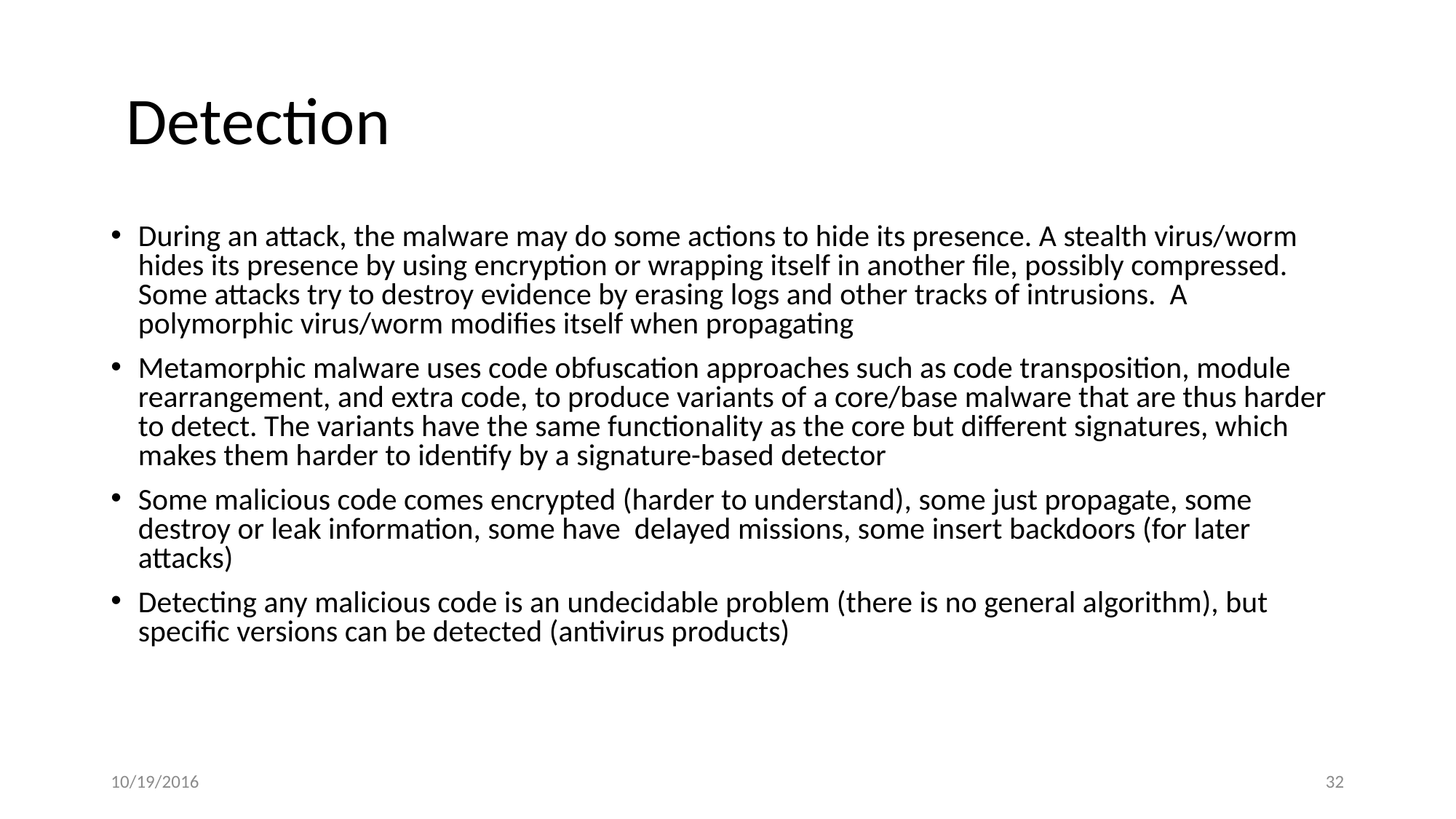

Detection
During an attack, the malware may do some actions to hide its presence. A stealth virus/worm hides its presence by using encryption or wrapping itself in another file, possibly compressed. Some attacks try to destroy evidence by erasing logs and other tracks of intrusions.  A polymorphic virus/worm modifies itself when propagating
Metamorphic malware uses code obfuscation approaches such as code transposition, module rearrangement, and extra code, to produce variants of a core/base malware that are thus harder to detect. The variants have the same functionality as the core but different signatures, which makes them harder to identify by a signature-based detector
Some malicious code comes encrypted (harder to understand), some just propagate, some destroy or leak information, some have  delayed missions, some insert backdoors (for later attacks)
Detecting any malicious code is an undecidable problem (there is no general algorithm), but specific versions can be detected (antivirus products)
10/19/2016
32